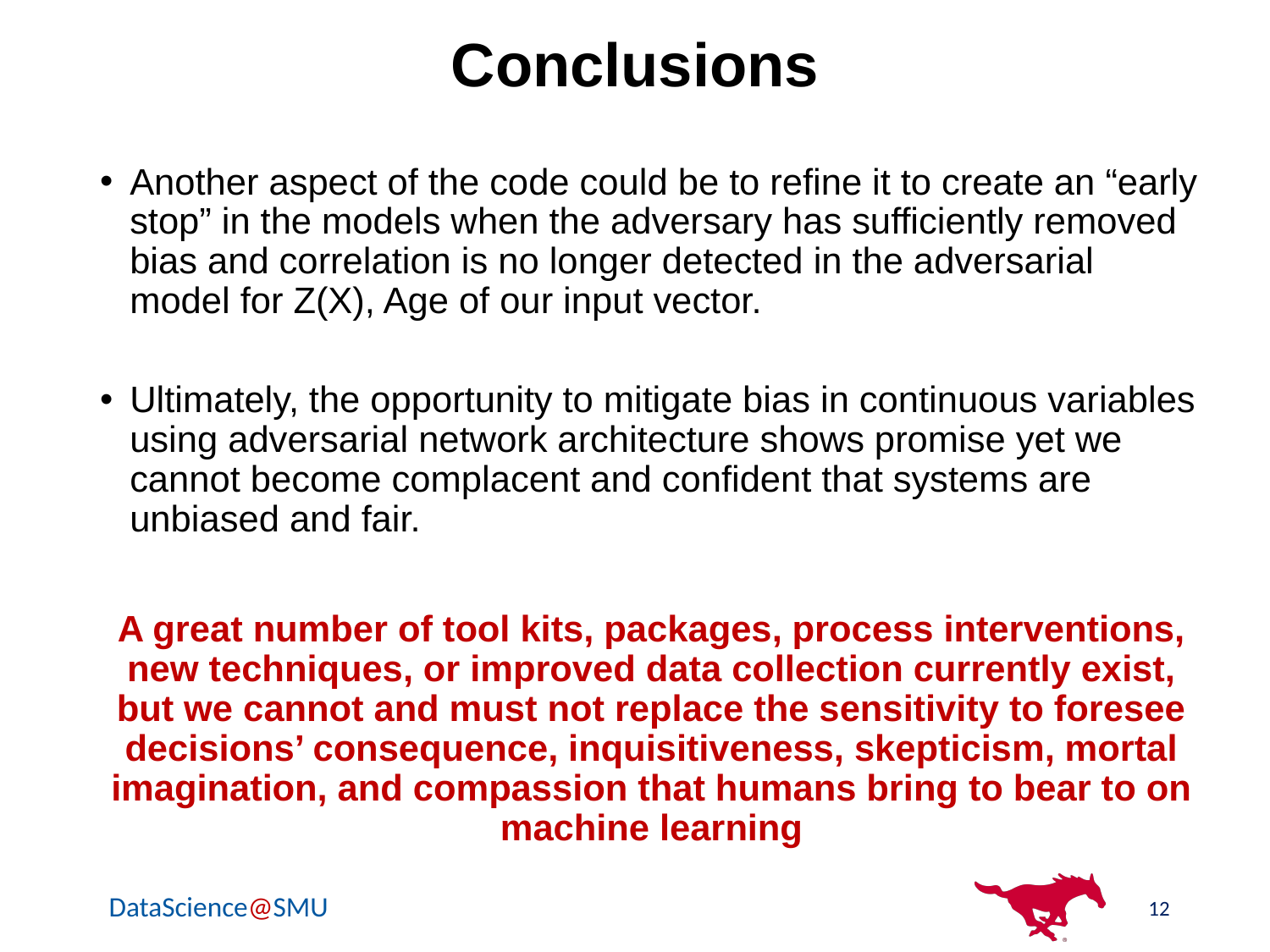

# Conclusions
Another aspect of the code could be to refine it to create an “early stop” in the models when the adversary has sufficiently removed bias and correlation is no longer detected in the adversarial model for Z(X), Age of our input vector.
Ultimately, the opportunity to mitigate bias in continuous variables using adversarial network architecture shows promise yet we cannot become complacent and confident that systems are unbiased and fair.

A great number of tool kits, packages, process interventions, new techniques, or improved data collection currently exist, but we cannot and must not replace the sensitivity to foresee decisions’ consequence, inquisitiveness, skepticism, mortal imagination, and compassion that humans bring to bear to on machine learning

12